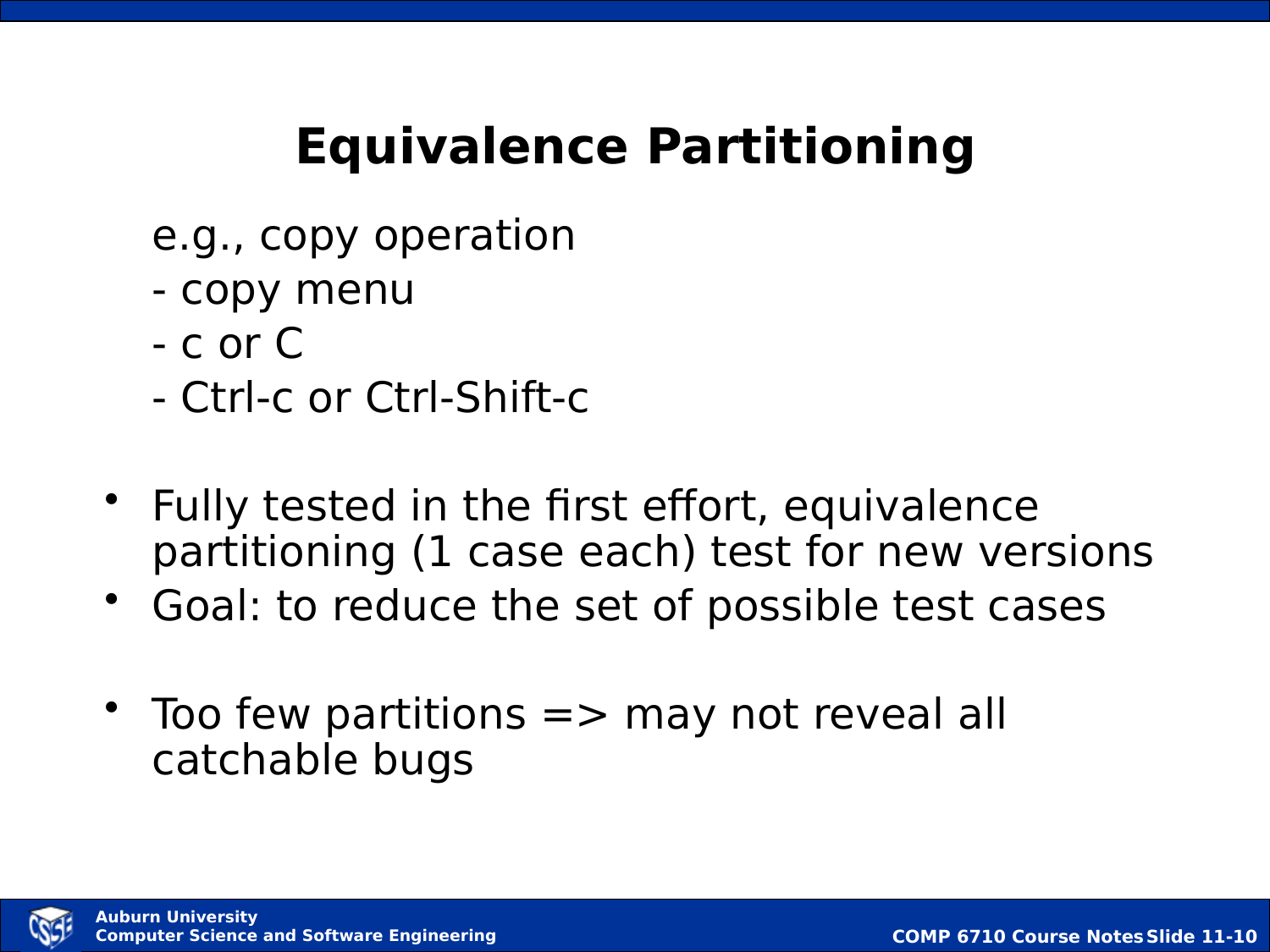

# Equivalence Partitioning
	e.g., copy operation
	- copy menu
	- c or C
	- Ctrl-c or Ctrl-Shift-c

Fully tested in the first effort, equivalence partitioning (1 case each) test for new versions
Goal: to reduce the set of possible test cases

Too few partitions => may not reveal all catchable bugs